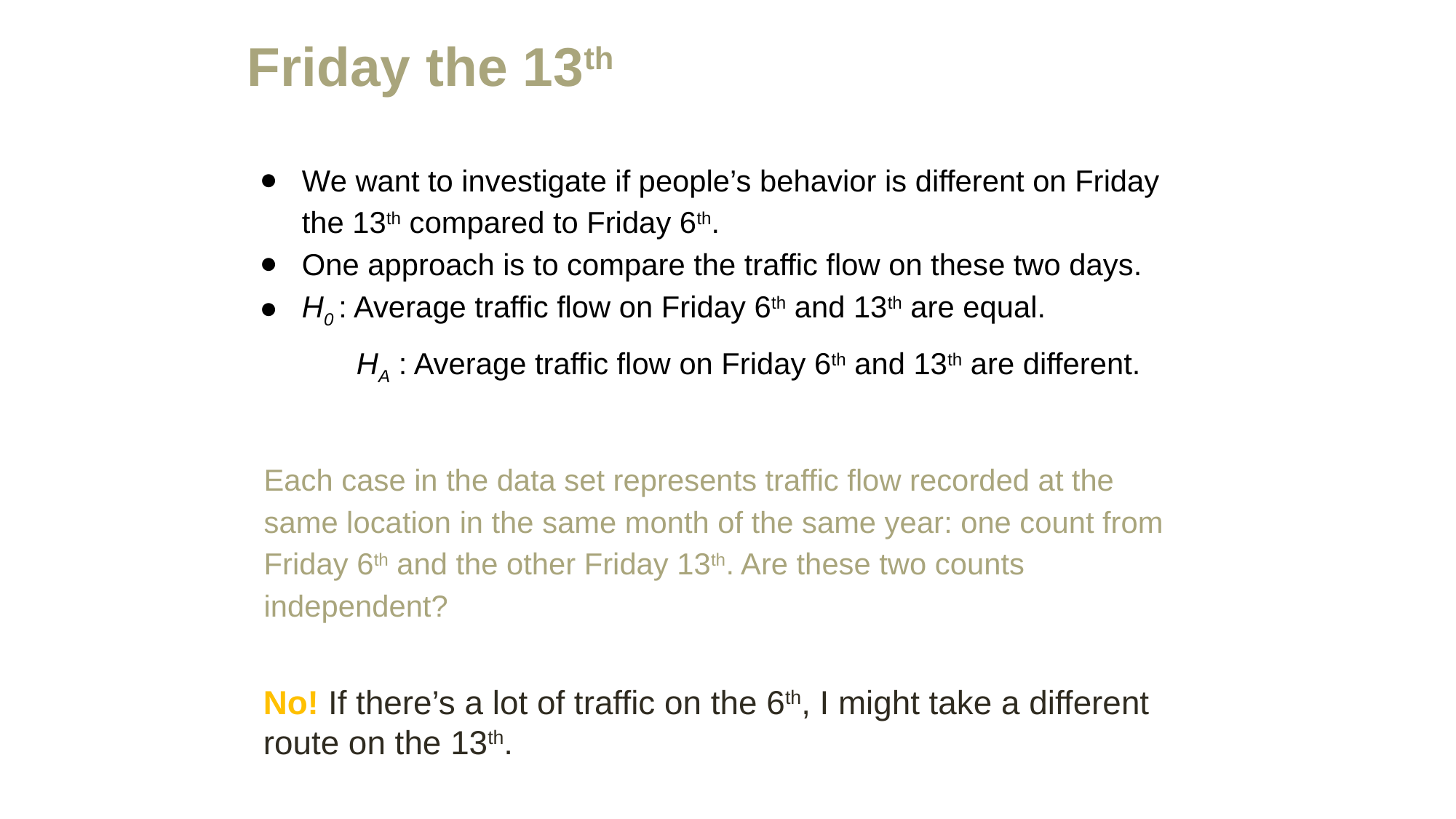

# Friday the 13th
We want to investigate if people’s behavior is different on Friday the 13th compared to Friday 6th.
One approach is to compare the traffic flow on these two days.
H0 : Average traffic flow on Friday 6th and 13th are equal.
	HA : Average traffic flow on Friday 6th and 13th are different.

Each case in the data set represents traffic flow recorded at the  same location in the same month of the same year: one count from  Friday 6th and the other Friday 13th. Are these two counts independent?
No! If there’s a lot of traffic on the 6th, I might take a different route on the 13th.